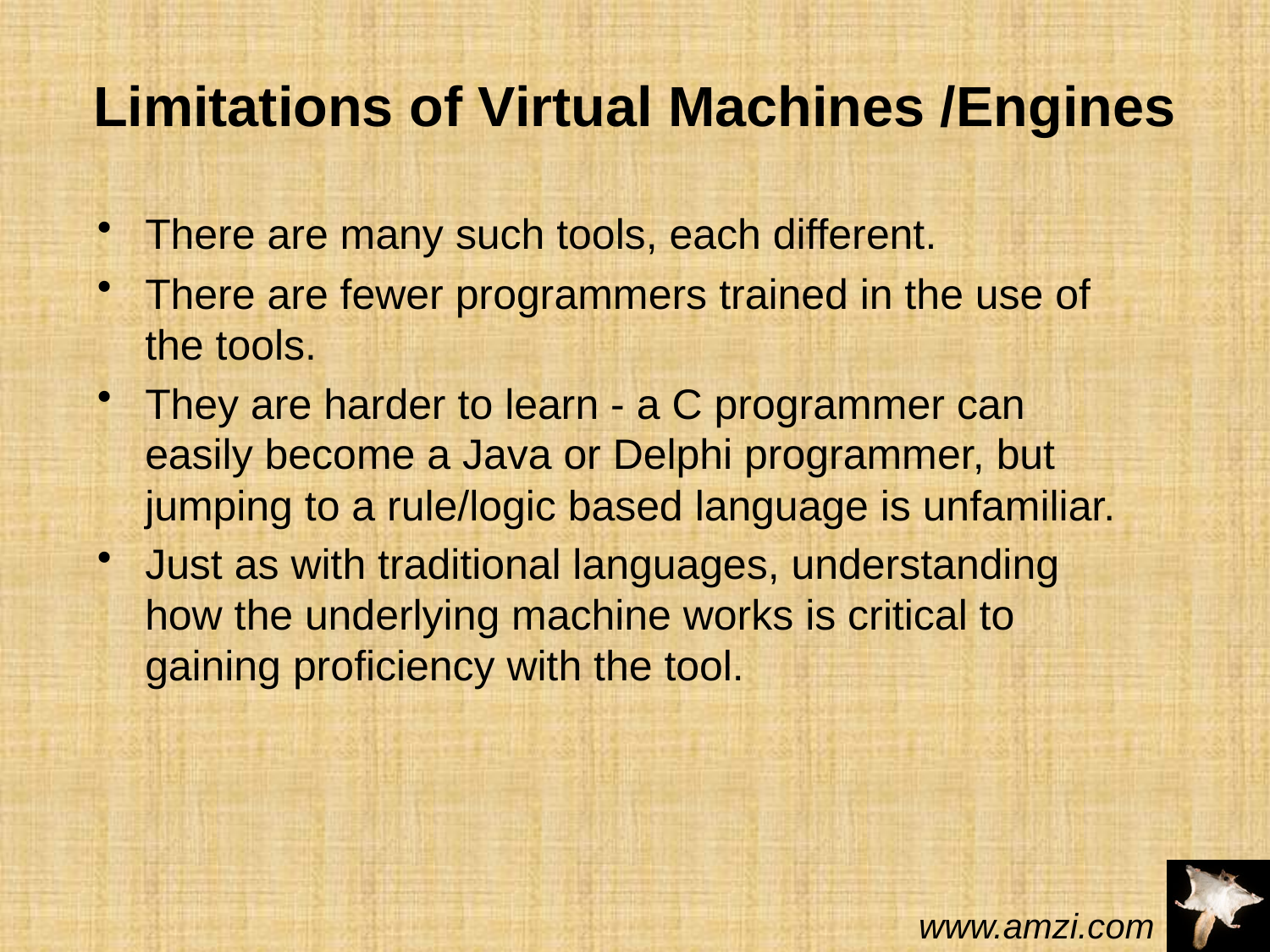

# Limitations of Virtual Machines /Engines
There are many such tools, each different.
There are fewer programmers trained in the use of the tools.
They are harder to learn - a C programmer can easily become a Java or Delphi programmer, but jumping to a rule/logic based language is unfamiliar.
Just as with traditional languages, understanding how the underlying machine works is critical to gaining proficiency with the tool.